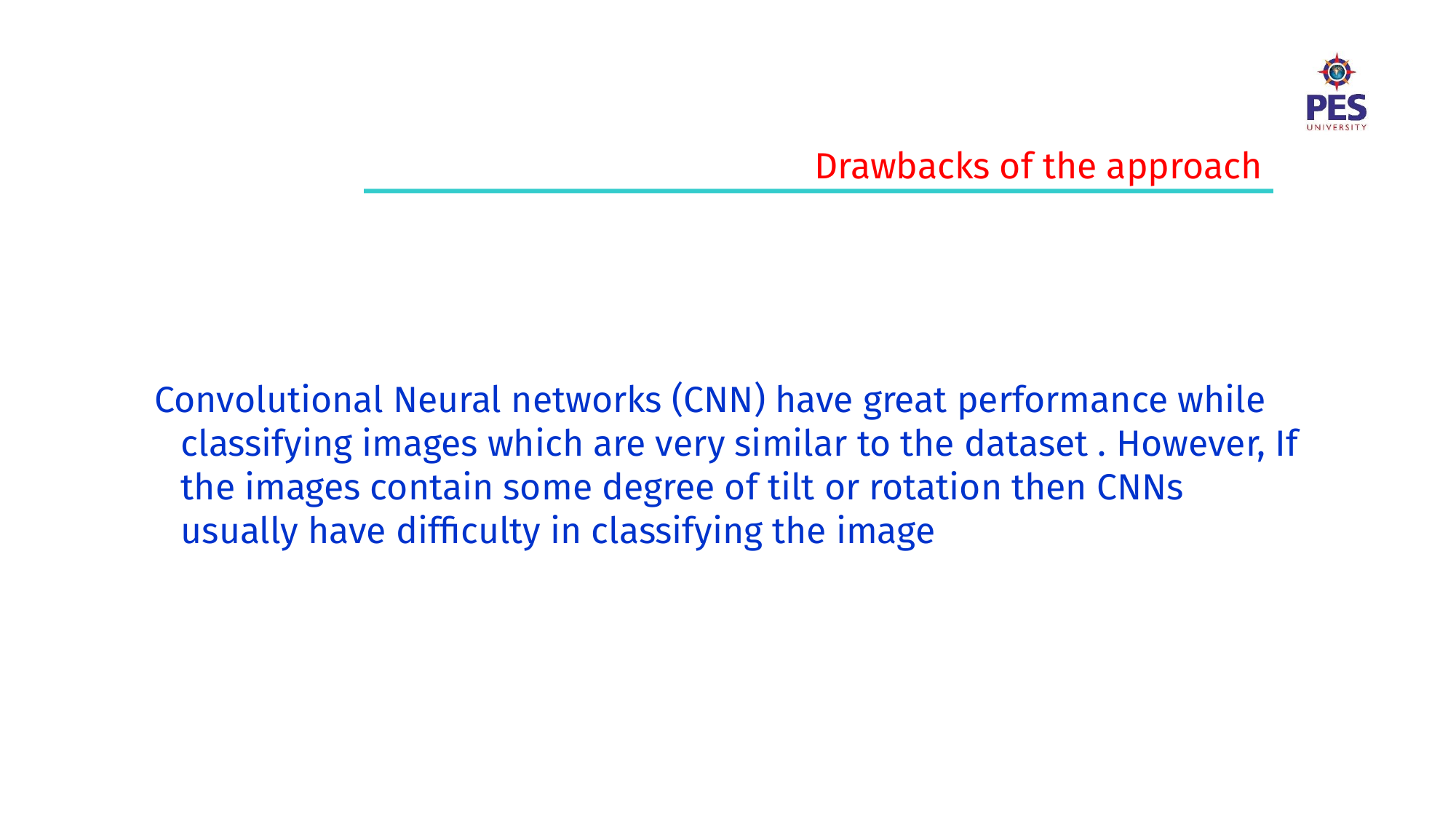

Drawbacks of the approach

Convolutional Neural networks (CNN) have great performance while classifying images which are very similar to the dataset . However, If the images contain some degree of tilt or rotation then CNNs usually have difficulty in classifying the image